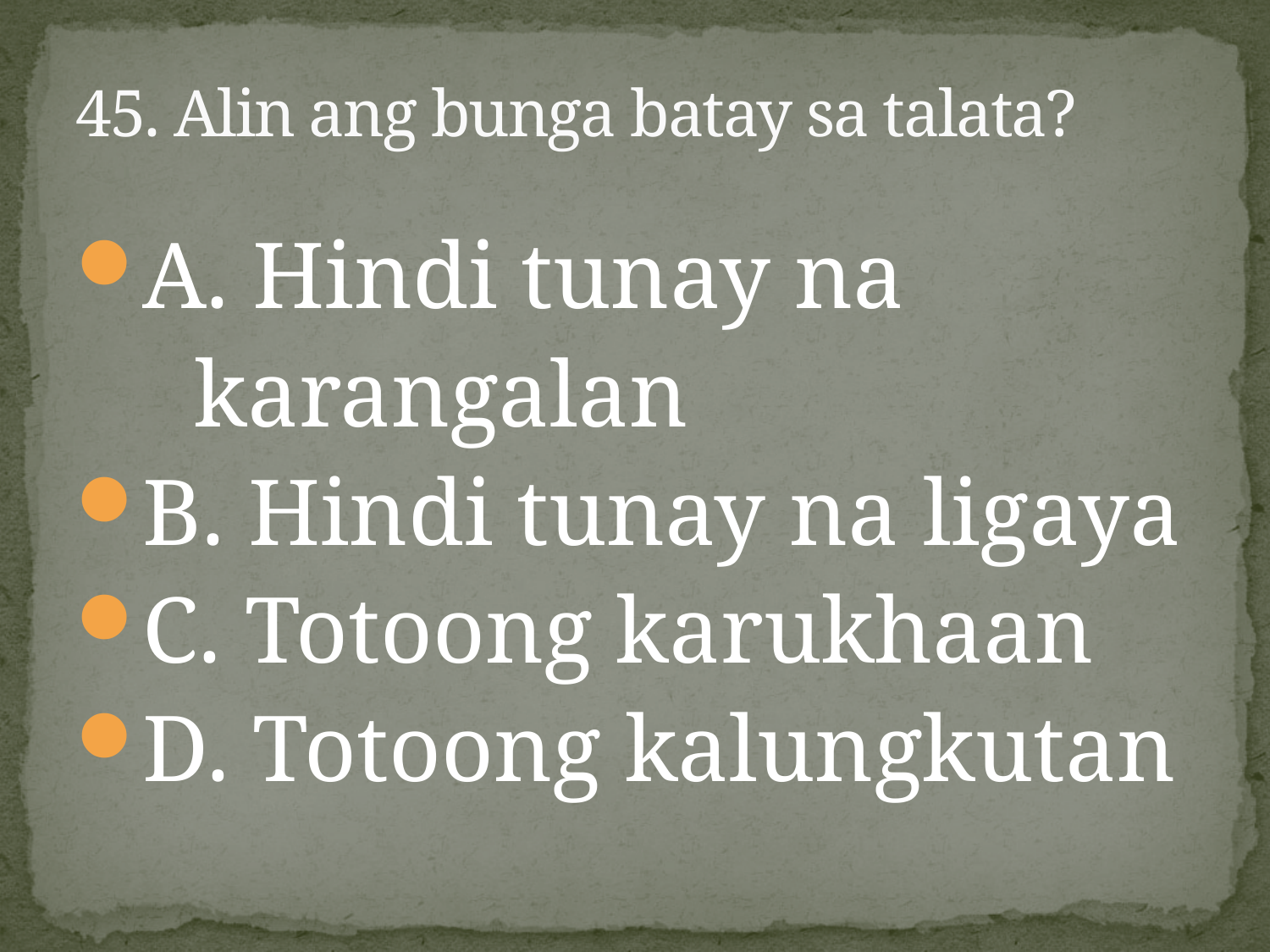

# 45. Alin ang bunga batay sa talata?
A. Hindi tunay na
     karangalan
B. Hindi tunay na ligaya
C. Totoong karukhaan
D. Totoong kalungkutan